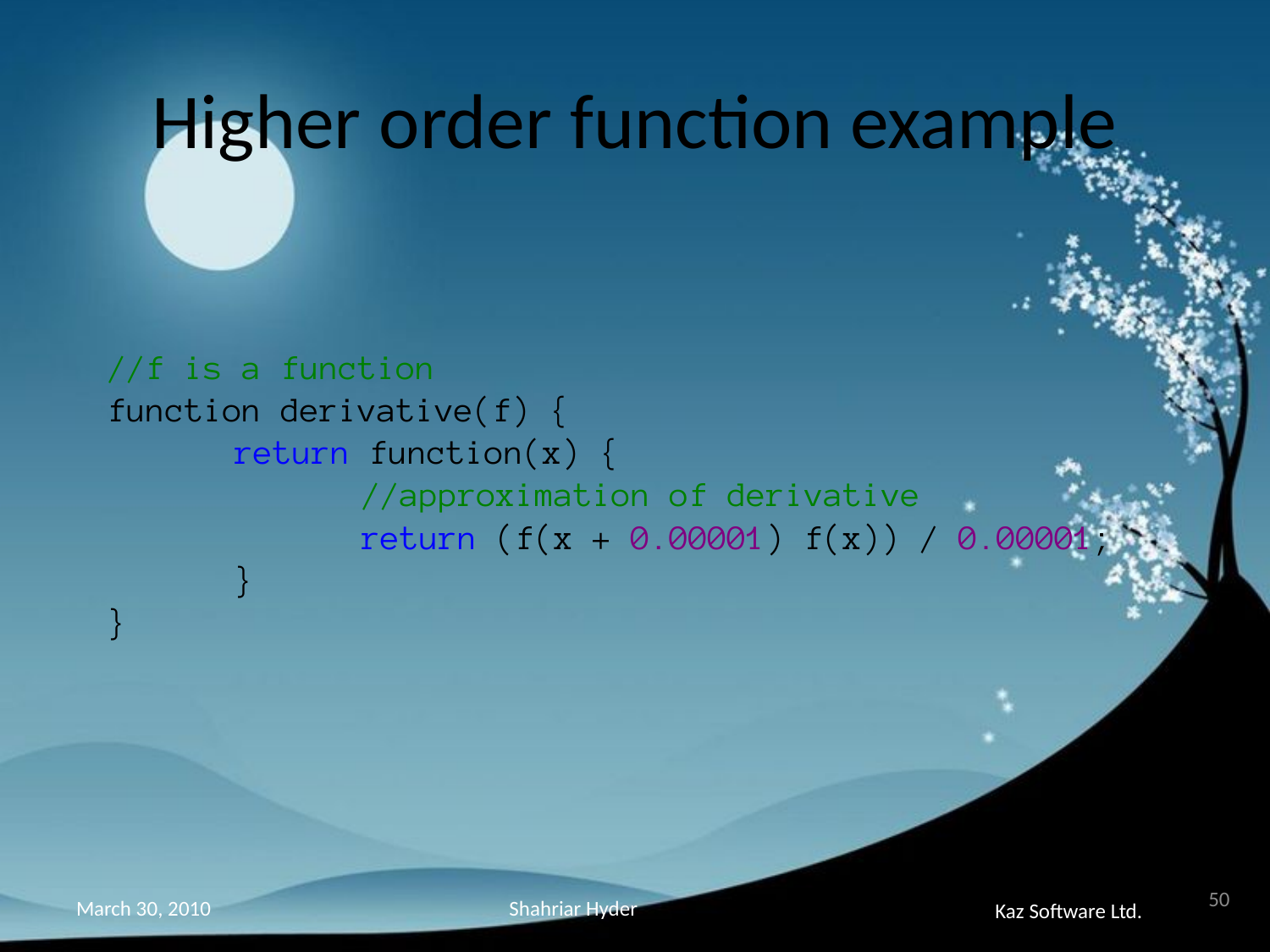

# Higher order function example
//f is a function
function derivative(f) {
	return function(x) {
		//approximation of derivative
		return (f(x + 0.00001) f(x)) / 0.00001;
    	}
}

50
Shahriar Hyder
March 30, 2010
Kaz Software Ltd.